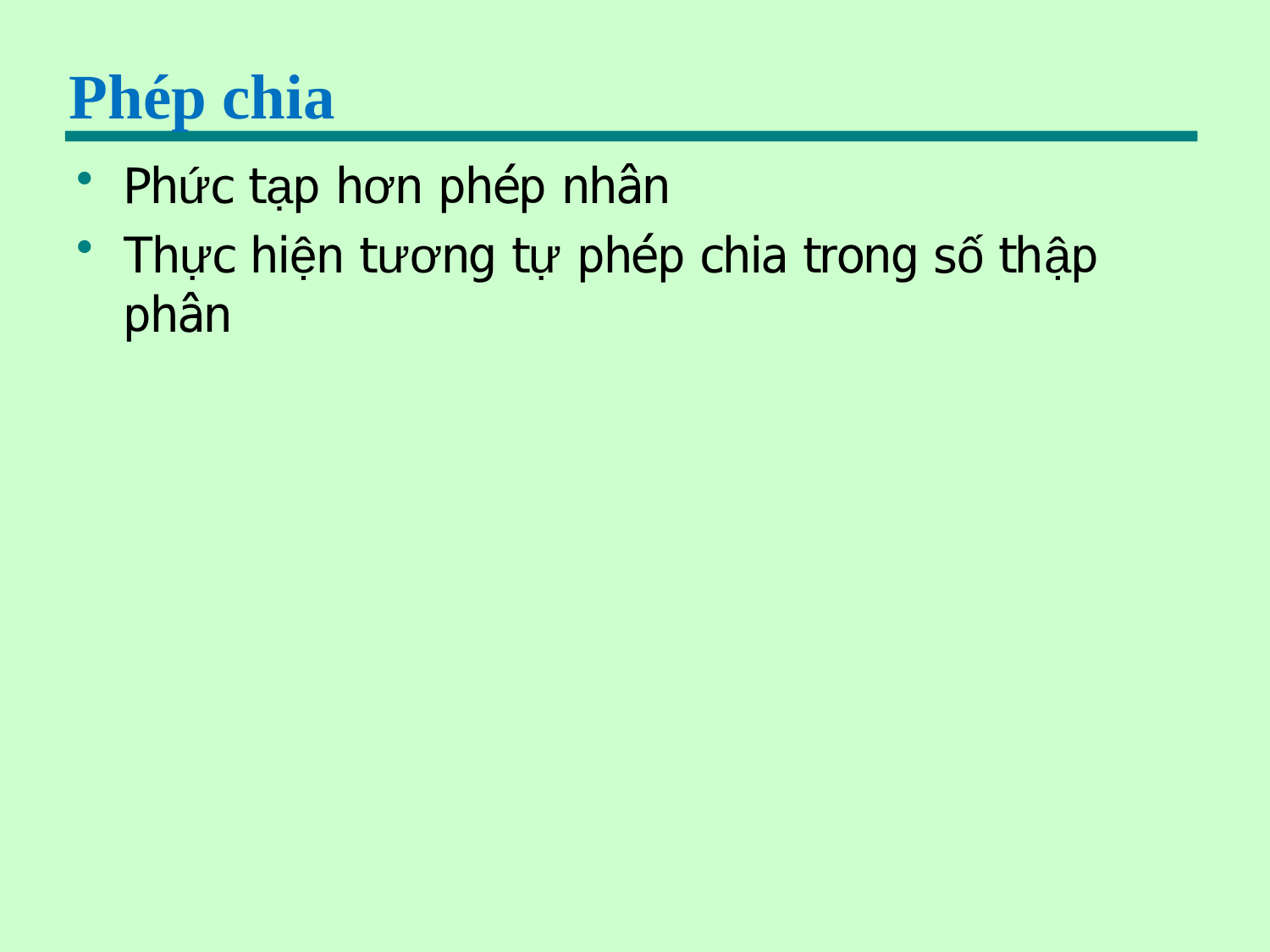

# Phép chia
Phức tạp hơn phép nhân
Thực hiện tương tự phép chia trong số thập phân